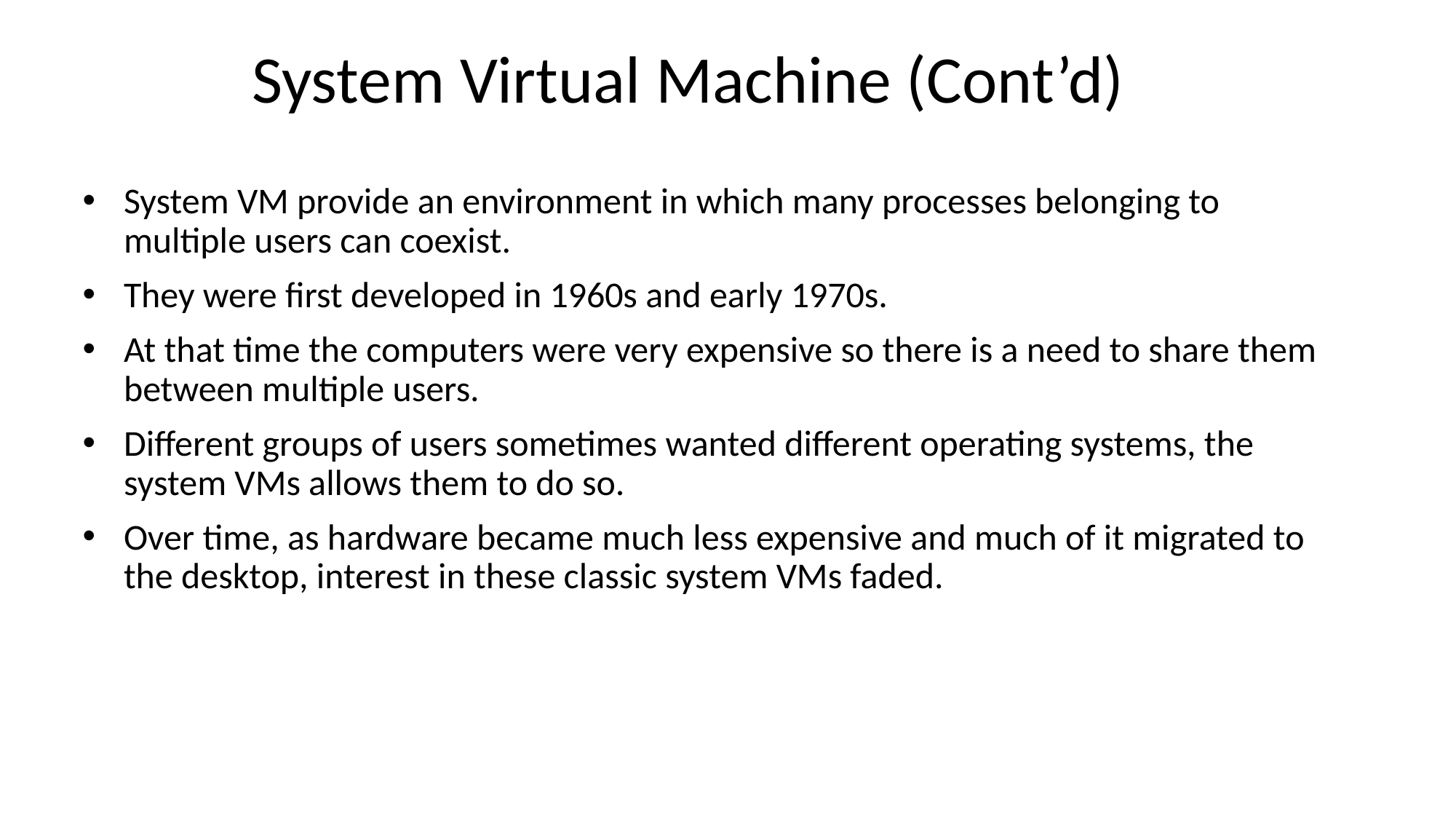

# System Virtual Machine (Cont’d)
System VM provide an environment in which many processes belonging to multiple users can coexist.
They were first developed in 1960s and early 1970s.
At that time the computers were very expensive so there is a need to share them between multiple users.
Different groups of users sometimes wanted different operating systems, the system VMs allows them to do so.
Over time, as hardware became much less expensive and much of it migrated to the desktop, interest in these classic system VMs faded.